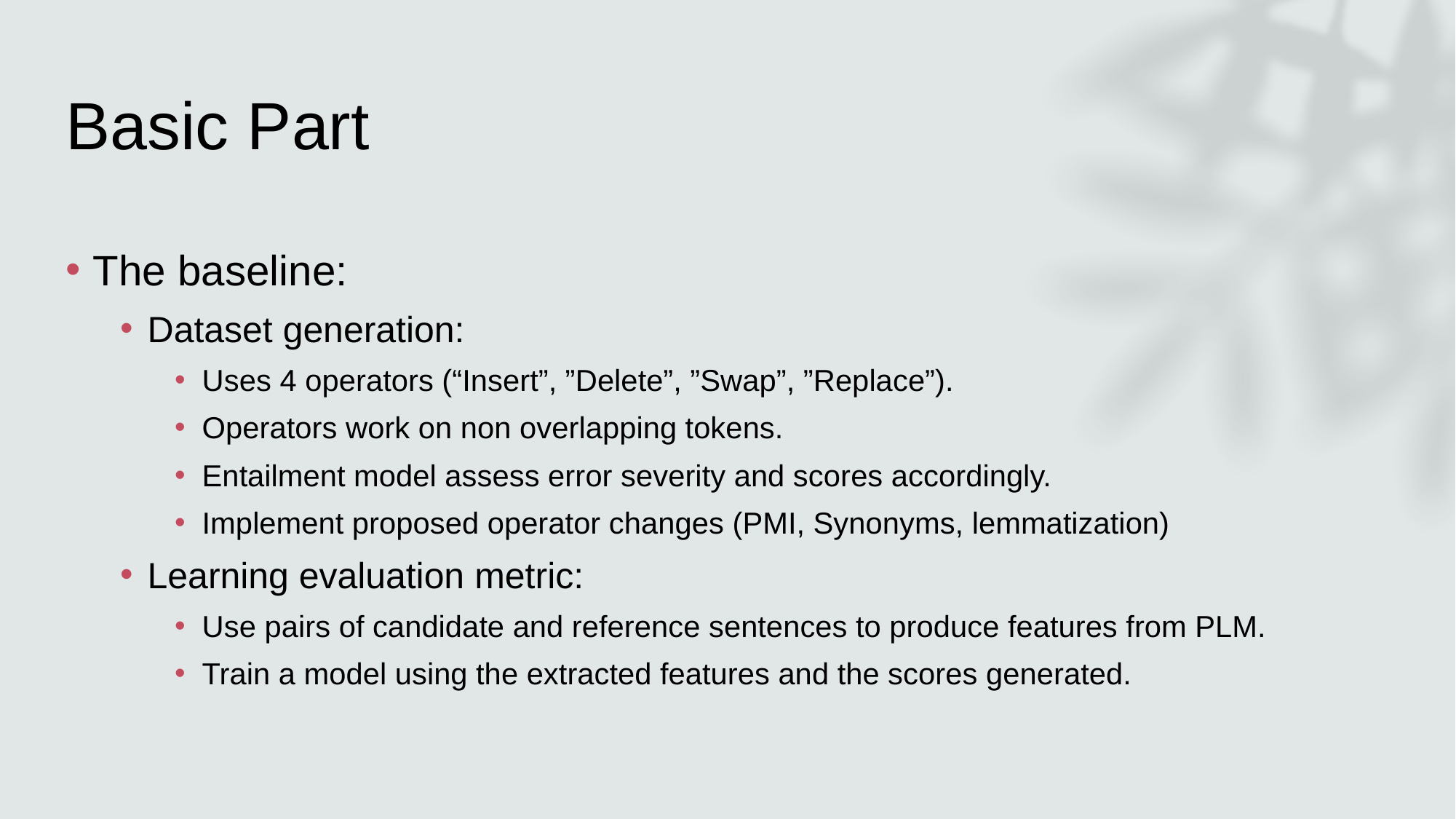

# Basic Part
The baseline:
Dataset generation:
Uses 4 operators (“Insert”, ”Delete”, ”Swap”, ”Replace”).
Operators work on non overlapping tokens.
Entailment model assess error severity and scores accordingly.
Implement proposed operator changes (PMI, Synonyms, lemmatization)
Learning evaluation metric:
Use pairs of candidate and reference sentences to produce features from PLM.
Train a model using the extracted features and the scores generated.